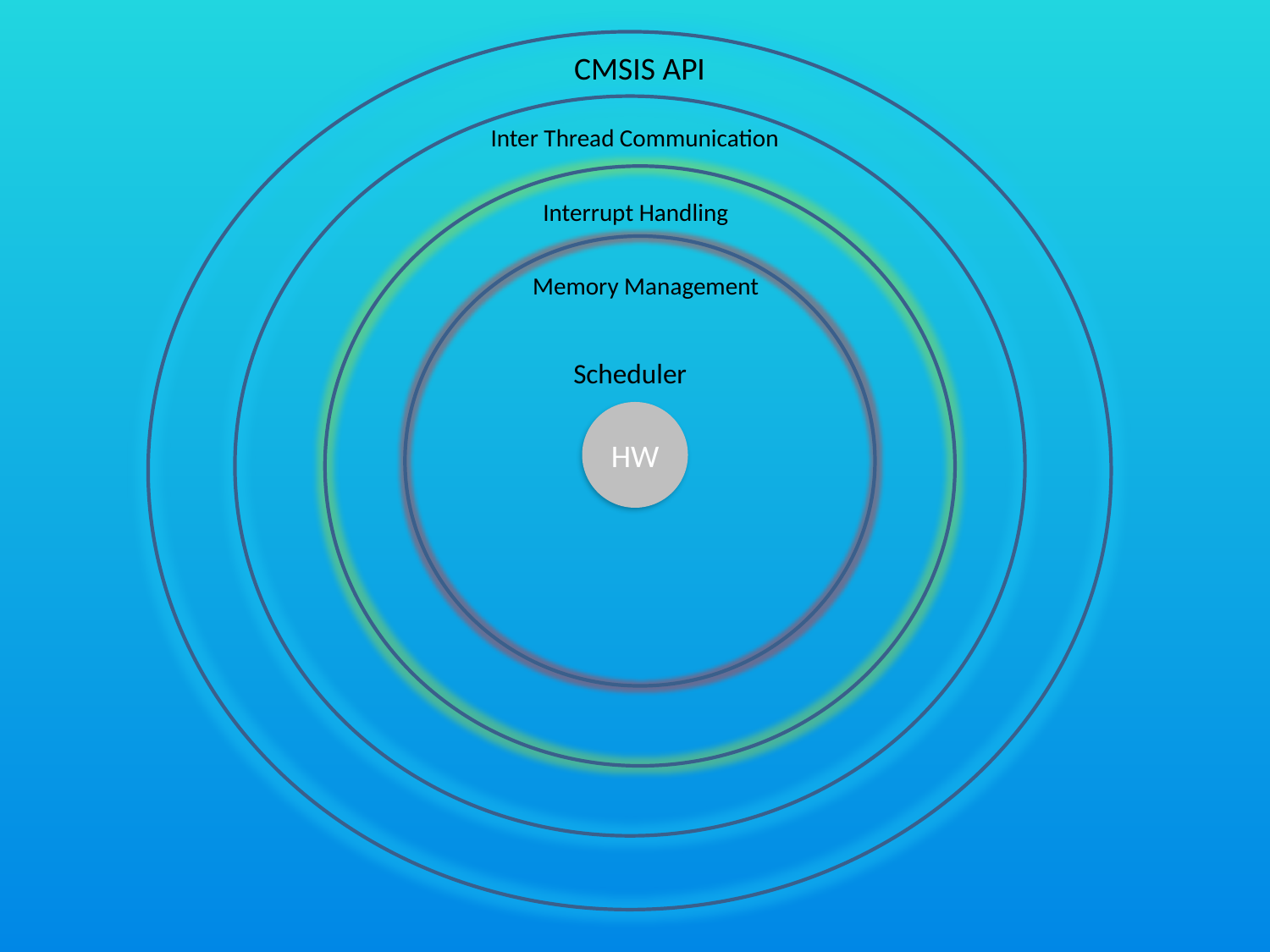

CMSIS API

Inter Thread Communication

Interrupt Handling

Memory Management

Scheduler
HW